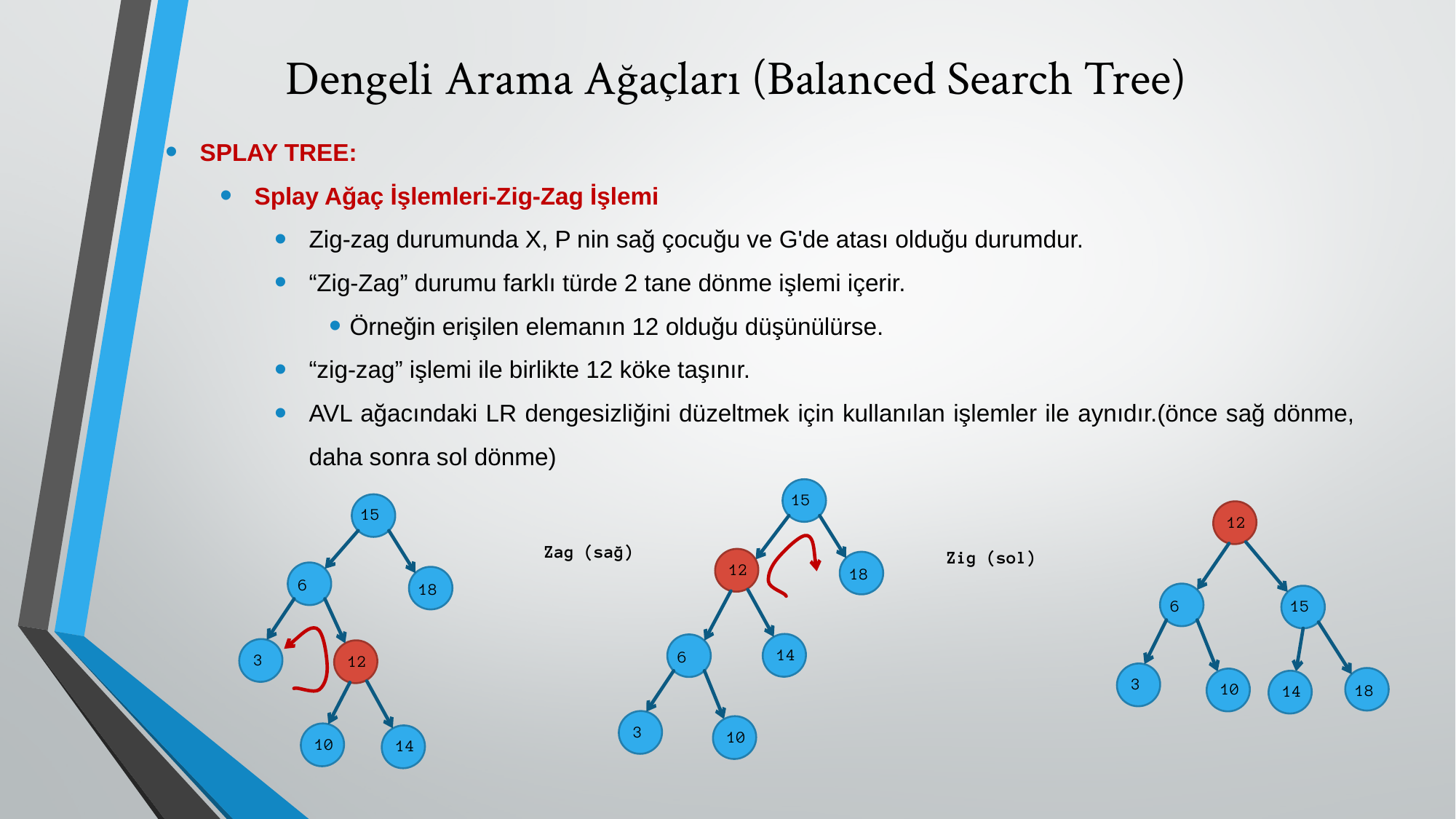

# Dengeli Arama Ağaçları (Balanced Search Tree)
SPLAY TREE:
Splay Ağaç İşlemleri-Zig-Zag İşlemi
Zig-zag durumunda X, P nin sağ çocuğu ve G'de atası olduğu durumdur.
“Zig-Zag” durumu farklı türde 2 tane dönme işlemi içerir.
Örneğin erişilen elemanın 12 olduğu düşünülürse.
“zig-zag” işlemi ile birlikte 12 köke taşınır.
AVL ağacındaki LR dengesizliğini düzeltmek için kullanılan işlemler ile aynıdır.(önce sağ dönme, daha sonra sol dönme)

15

12

18

14

6

3

10

15

6

18

3

12

10

14

12

6

15

3

18

10

14
Zag (sağ)
Zig (sol)